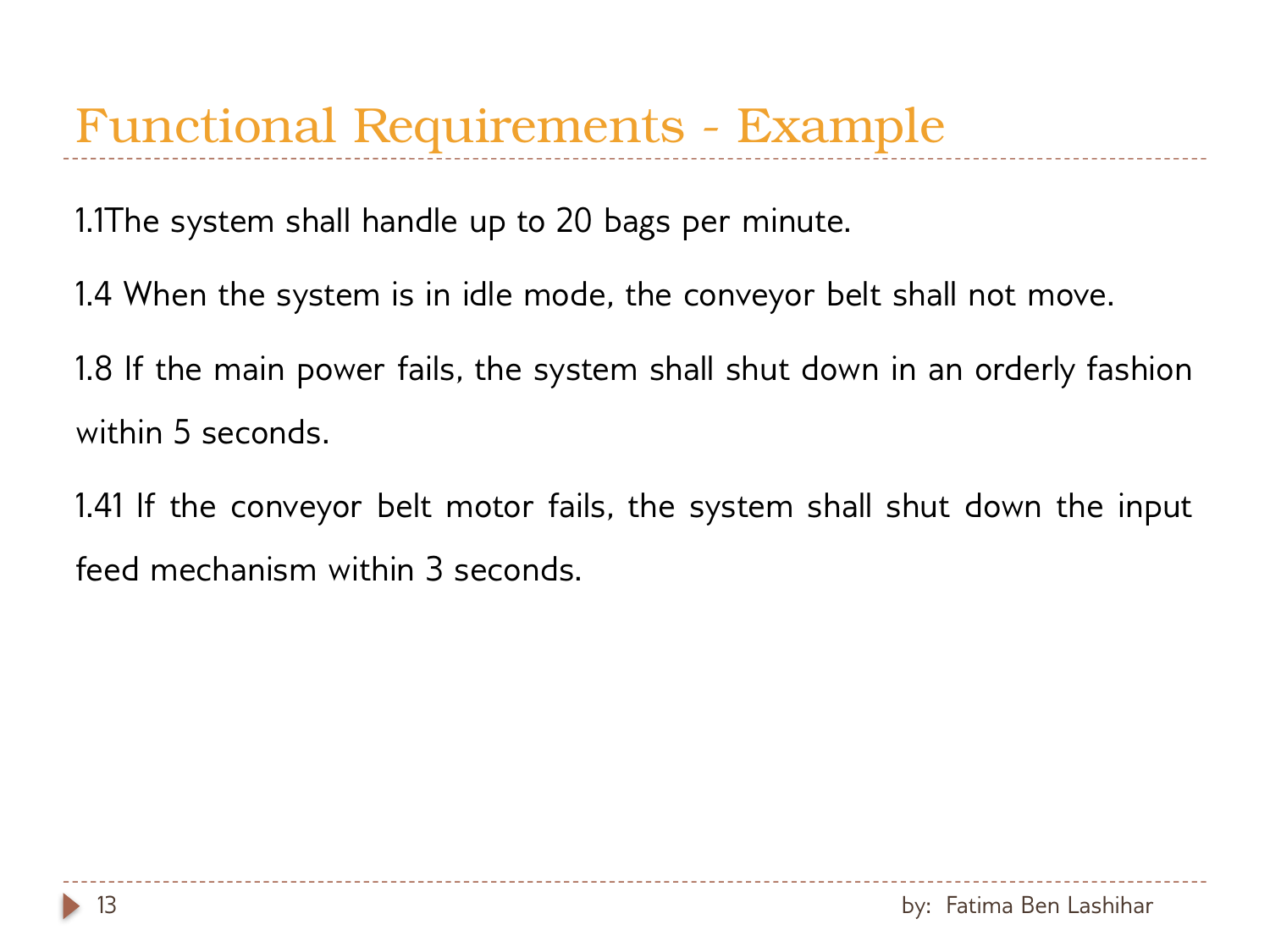

# Functional Requirements - Example
1.1The system shall handle up to 20 bags per minute.
1.4 When the system is in idle mode, the conveyor belt shall not move.
1.8 If the main power fails, the system shall shut down in an orderly fashion within 5 seconds.
1.41 If the conveyor belt motor fails, the system shall shut down the input feed mechanism within 3 seconds.
13
by:  Fatima Ben Lashihar